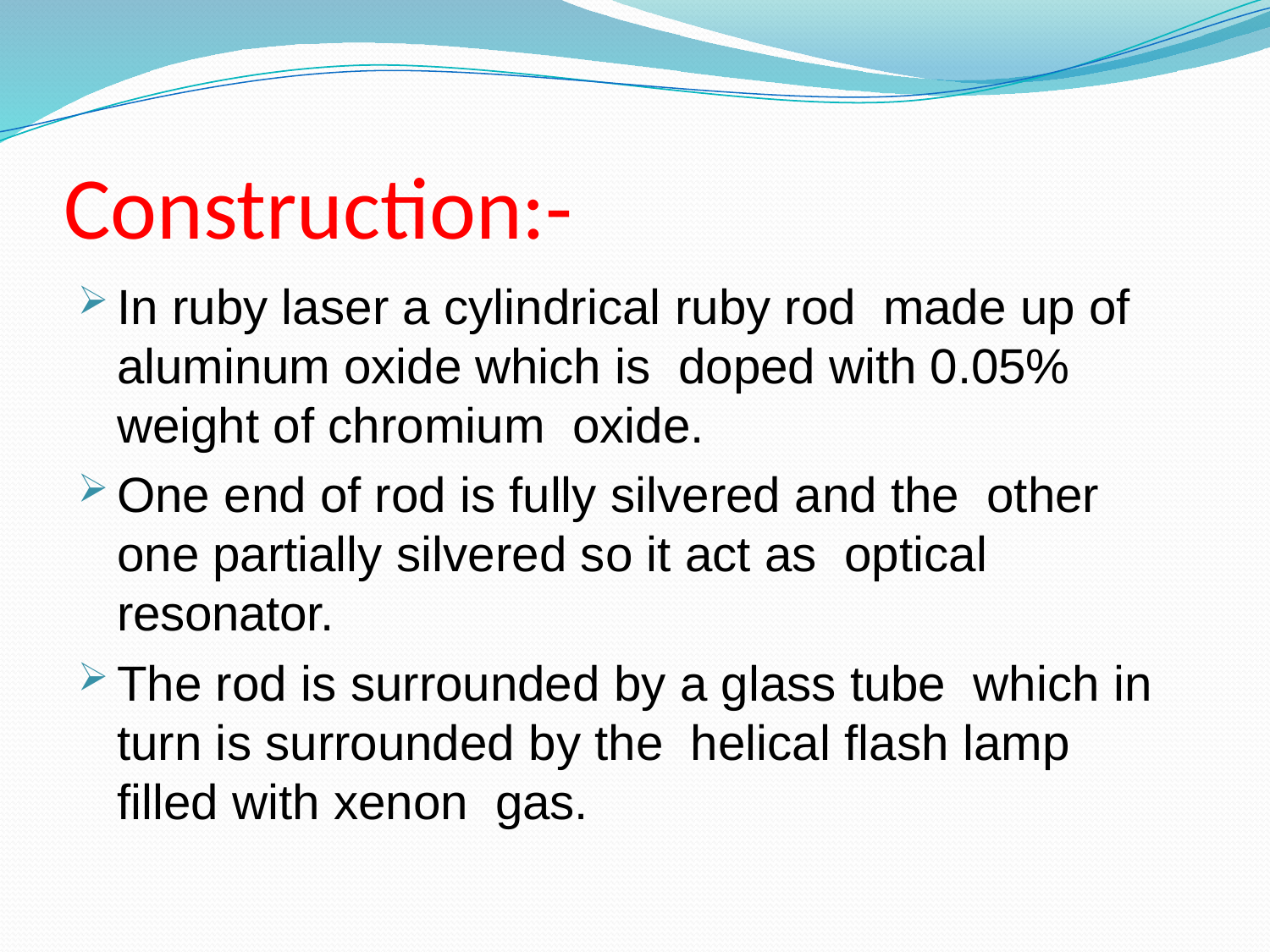

# Construction:-
In ruby laser a cylindrical ruby rod  made up of aluminum oxide which is  doped with 0.05% weight of chromium  oxide.
One end of rod is fully silvered and the  other one partially silvered so it act as  optical resonator.
The rod is surrounded by a glass tube  which in turn is surrounded by the  helical flash lamp filled with xenon  gas.